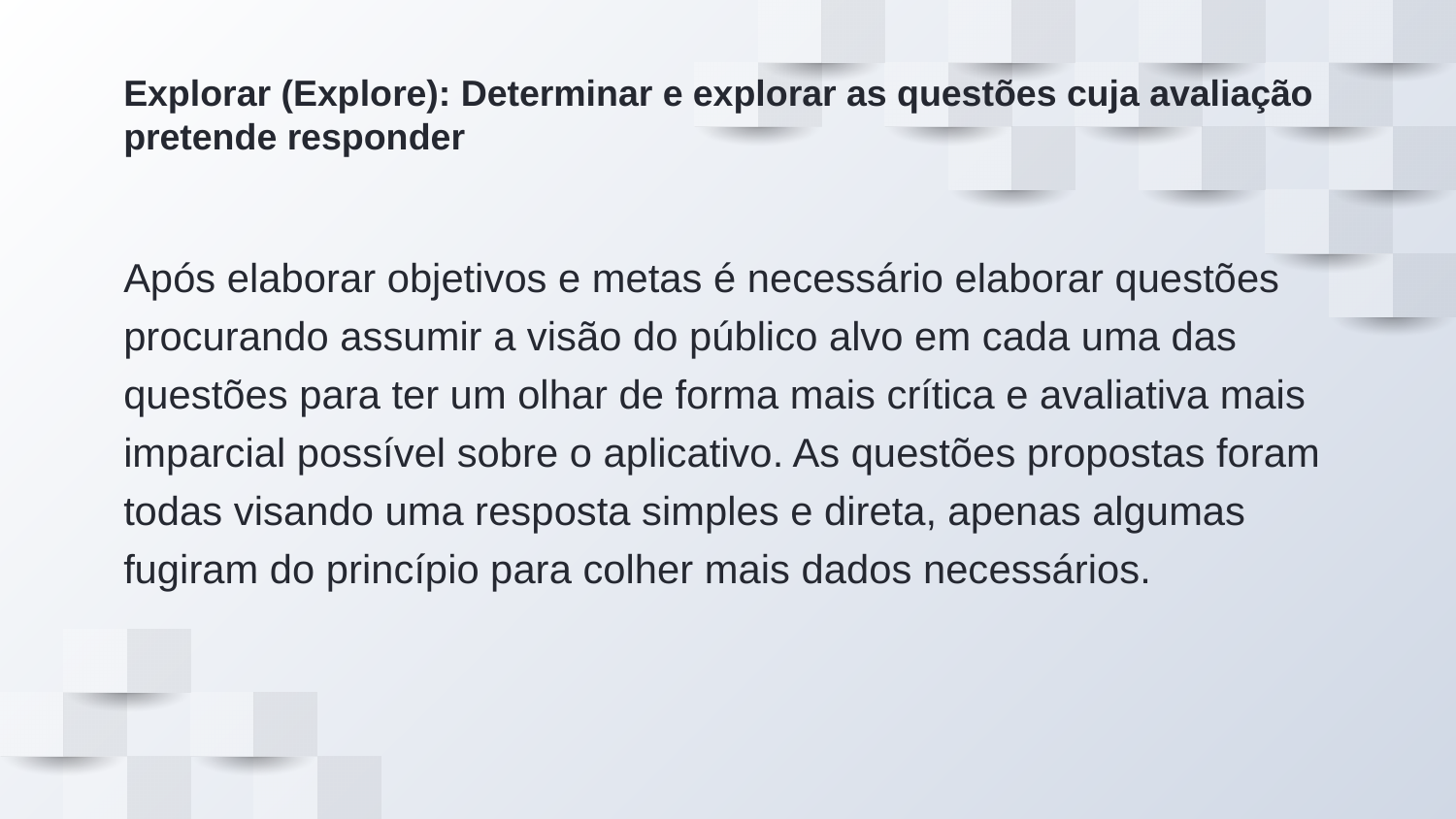

# Explorar (Explore): Determinar e explorar as questões cuja avaliação pretende responder

Após elaborar objetivos e metas é necessário elaborar questões procurando assumir a visão do público alvo em cada uma das questões para ter um olhar de forma mais crítica e avaliativa mais imparcial possível sobre o aplicativo. As questões propostas foram todas visando uma resposta simples e direta, apenas algumas fugiram do princípio para colher mais dados necessários.